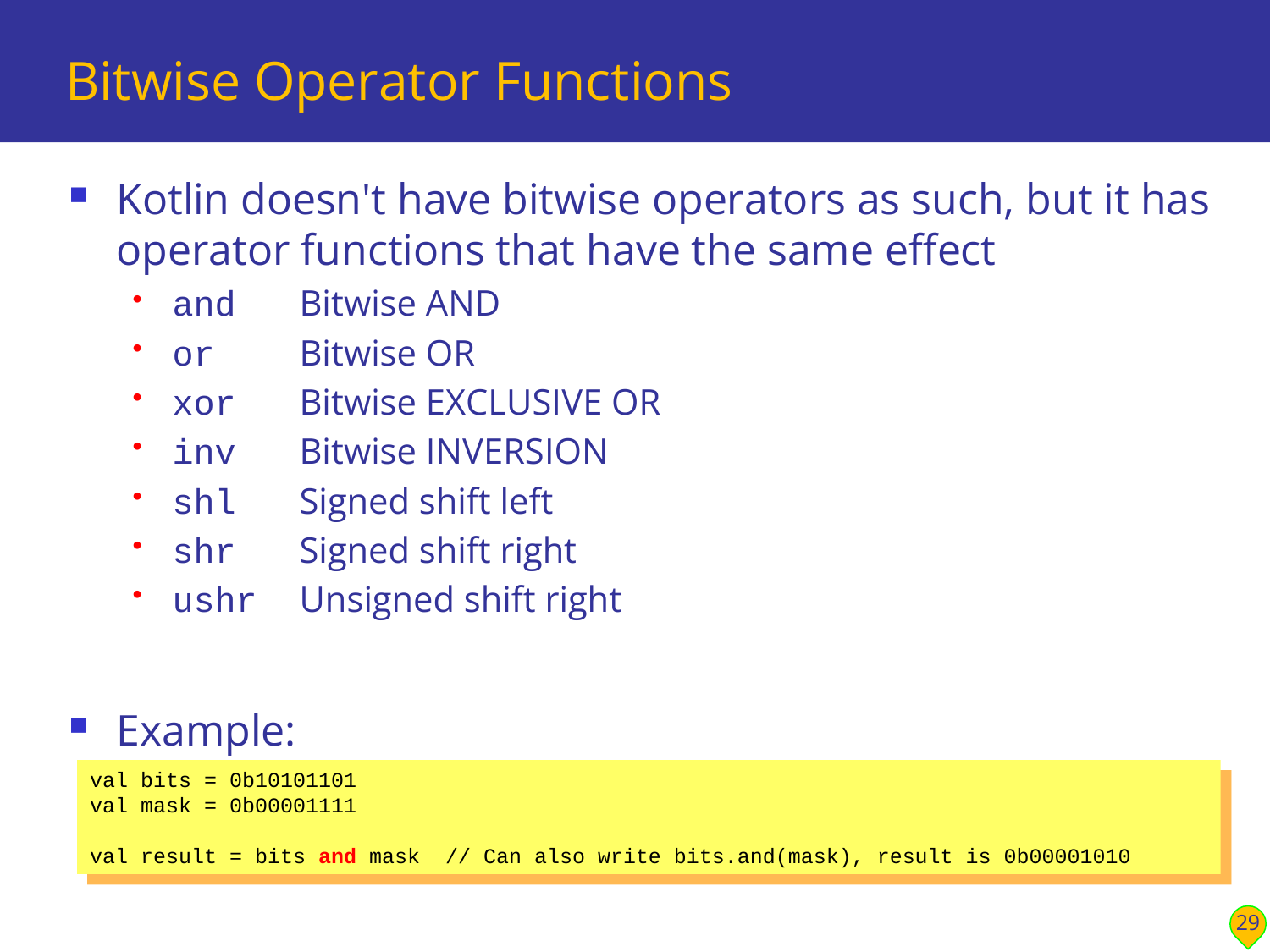

# Bitwise Operator Functions
Kotlin doesn't have bitwise operators as such, but it has operator functions that have the same effect
and   Bitwise AND
or    Bitwise OR
xor   Bitwise EXCLUSIVE OR
inv   Bitwise INVERSION
shl   Signed shift left
shr   Signed shift right
ushr  Unsigned shift right

Example:
val bits = 0b10101101
val mask = 0b00001111

val result = bits and mask  // Can also write bits.and(mask), result is 0b00001010
29